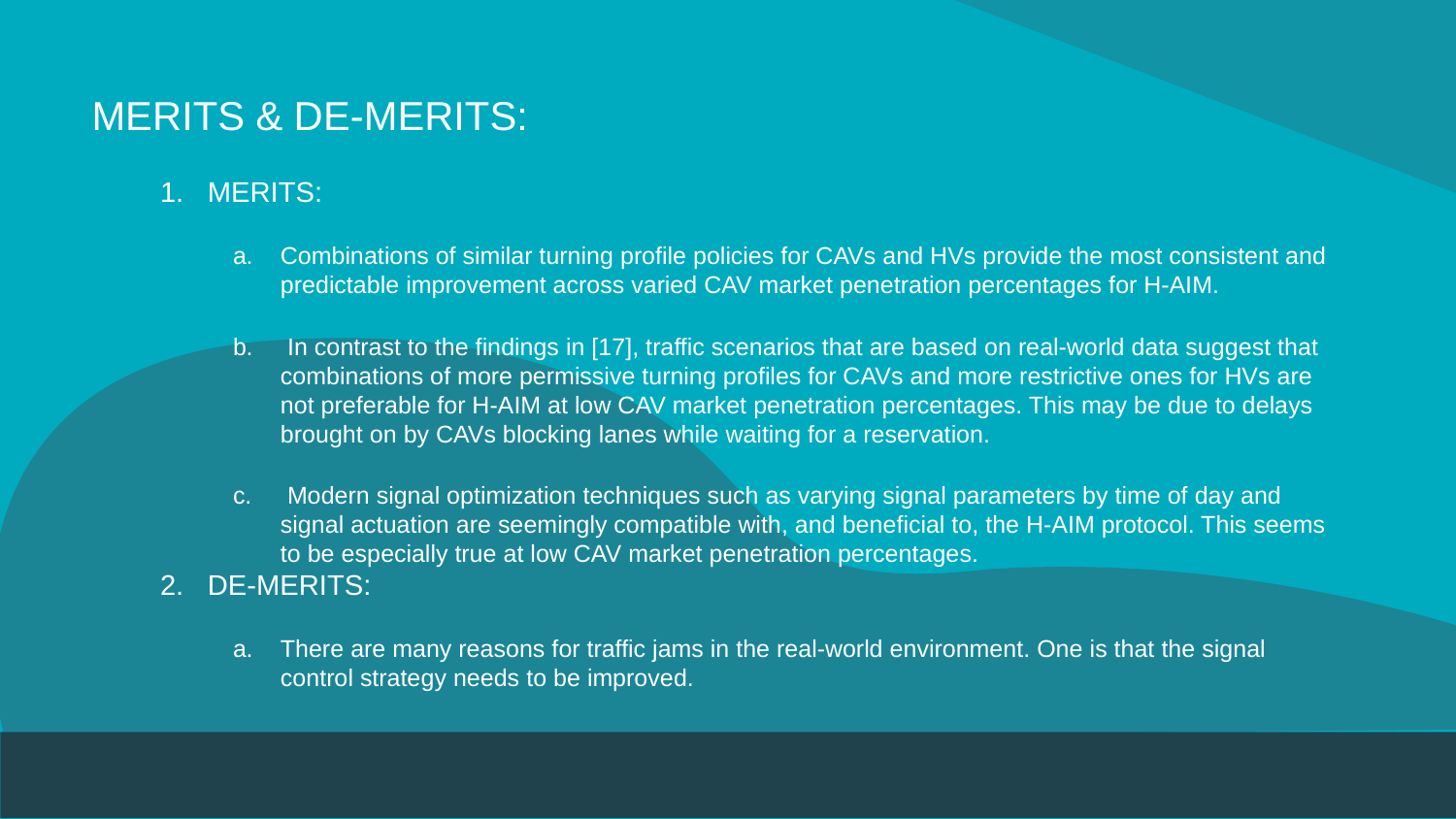

# MERITS & DE-MERITS:
MERITS:
Combinations of similar turning profile policies for CAVs and HVs provide the most consistent and predictable improvement across varied CAV market penetration percentages for H-AIM.
 In contrast to the findings in [17], traffic scenarios that are based on real-world data suggest that combinations of more permissive turning profiles for CAVs and more restrictive ones for HVs are not preferable for H-AIM at low CAV market penetration percentages. This may be due to delays brought on by CAVs blocking lanes while waiting for a reservation.
 Modern signal optimization techniques such as varying signal parameters by time of day and signal actuation are seemingly compatible with, and beneficial to, the H-AIM protocol. This seems to be especially true at low CAV market penetration percentages.
DE-MERITS:
There are many reasons for traffic jams in the real-world environment. One is that the signal control strategy needs to be improved.